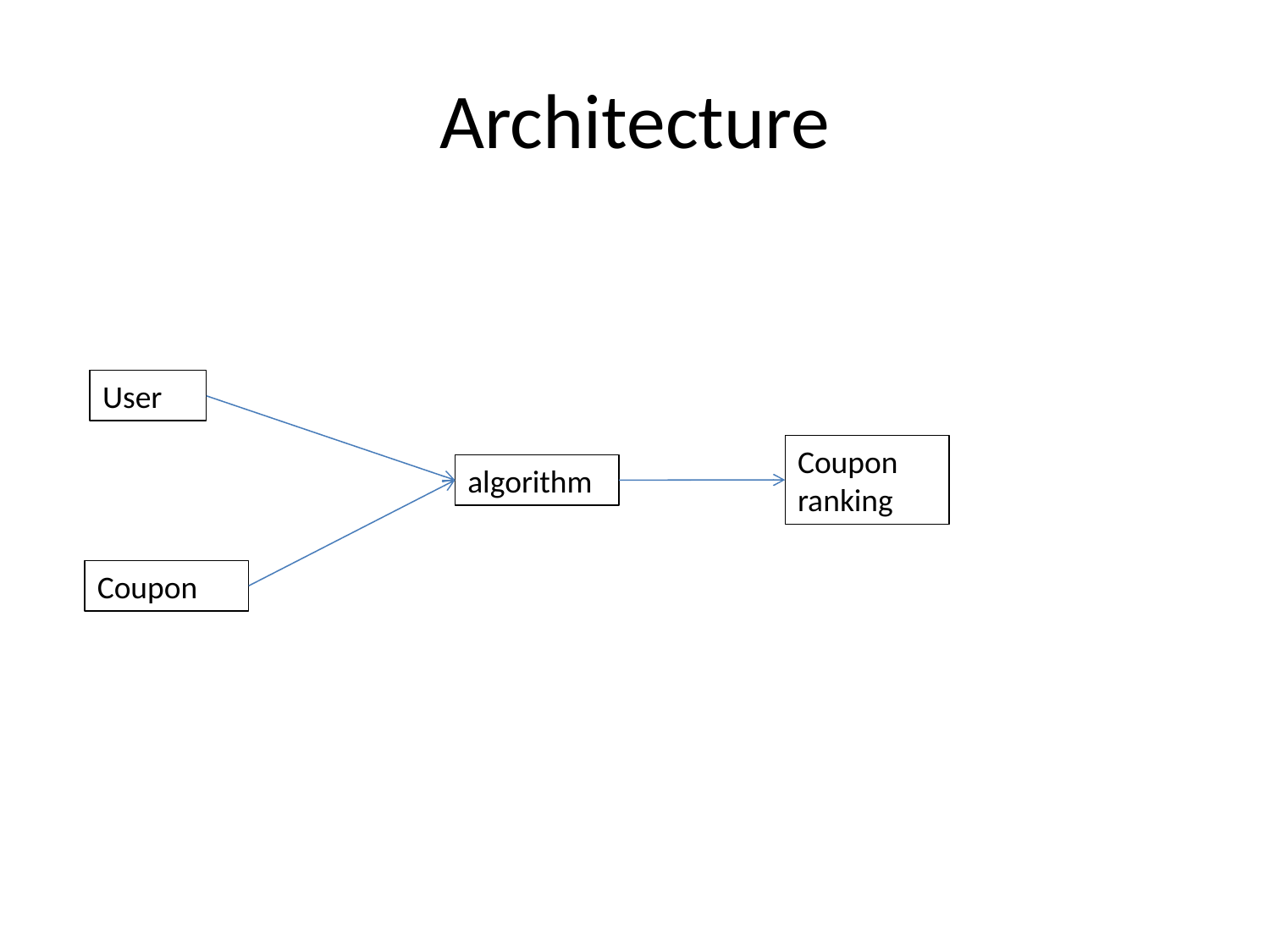

# Architecture
User
Coupon ranking
algorithm
Coupon